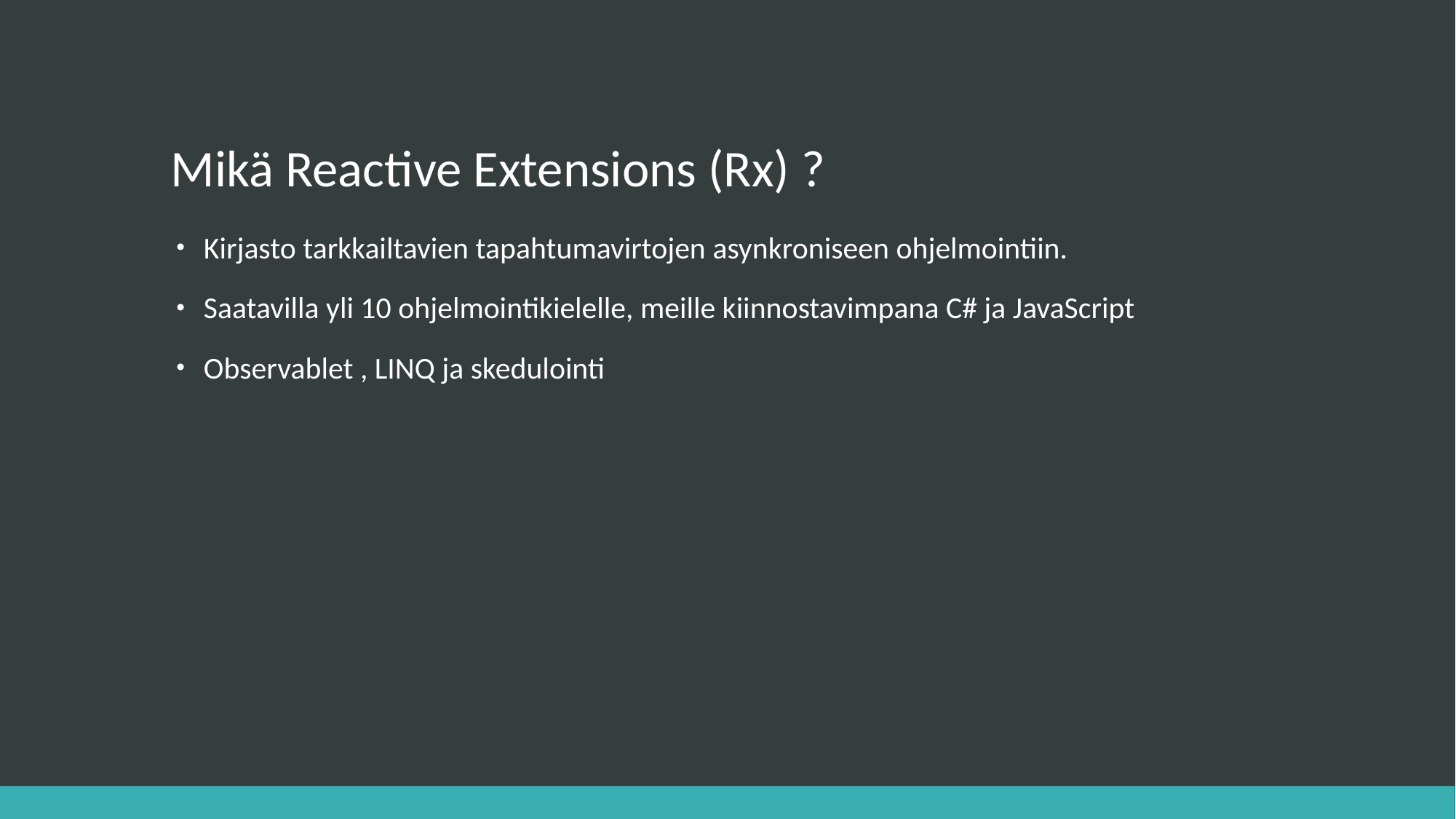

# Mikä Reactive Extensions (Rx) ?
Kirjasto tarkkailtavien tapahtumavirtojen asynkroniseen ohjelmointiin.
Saatavilla yli 10 ohjelmointikielelle, meille kiinnostavimpana C# ja JavaScript
Observablet , LINQ ja skedulointi